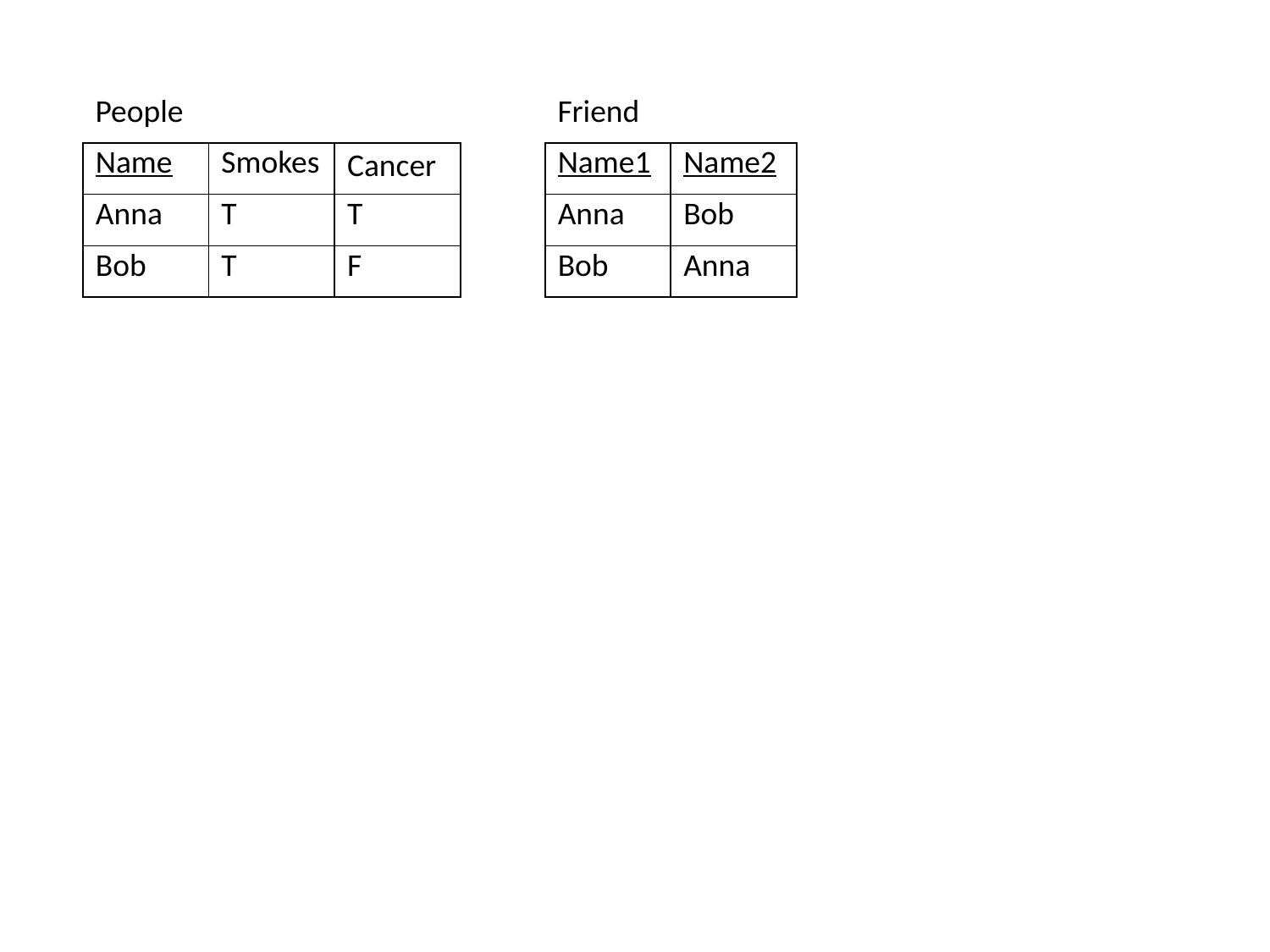

People
Friend
| Name | Smokes | Cancer |
| --- | --- | --- |
| Anna | T | T |
| Bob | T | F |
| Name1 | Name2 |
| --- | --- |
| Anna | Bob |
| Bob | Anna |